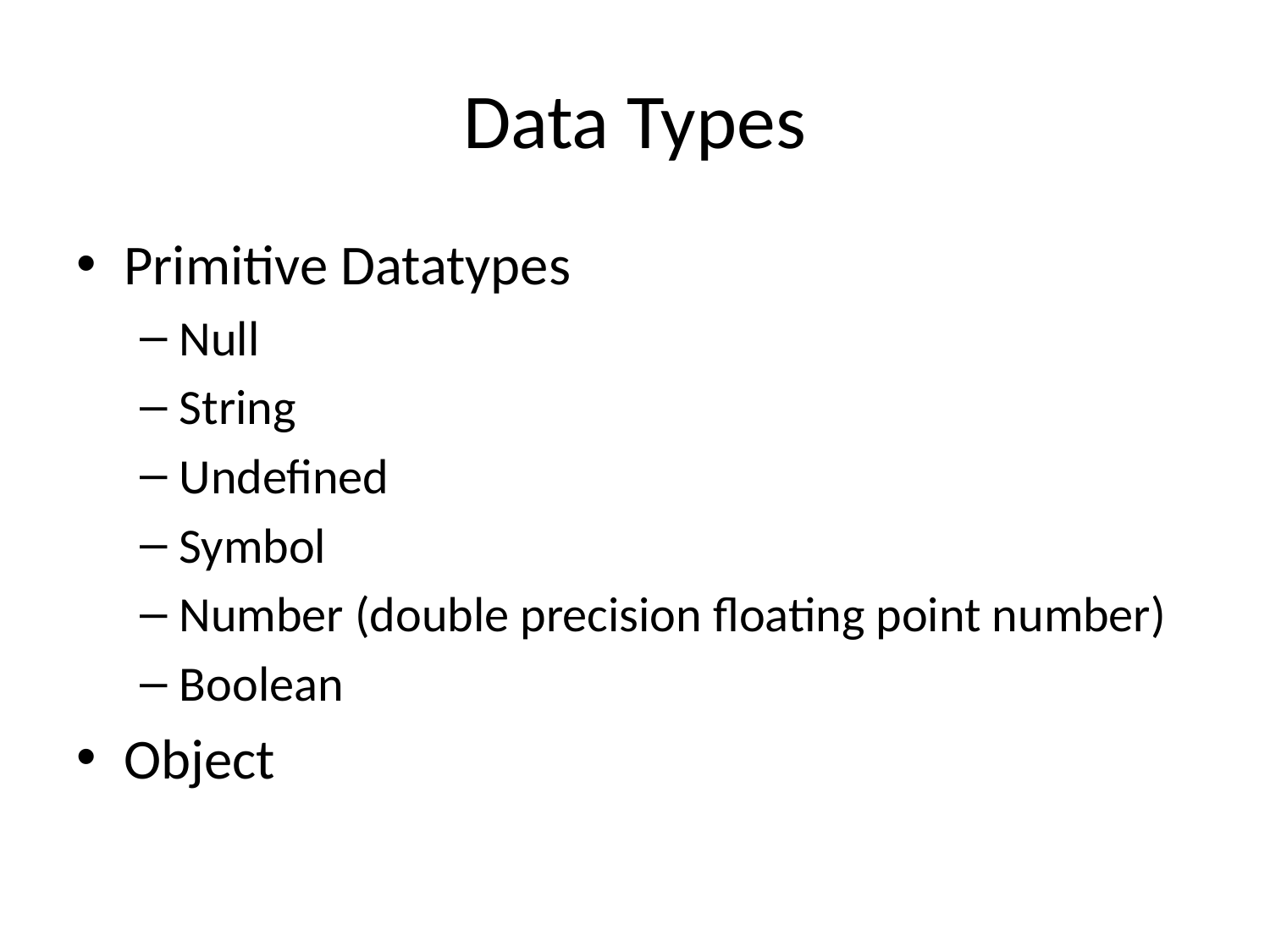

# Data Types
Primitive Datatypes
Null
String
Undefined
Symbol
Number (double precision floating point number)
Boolean
Object